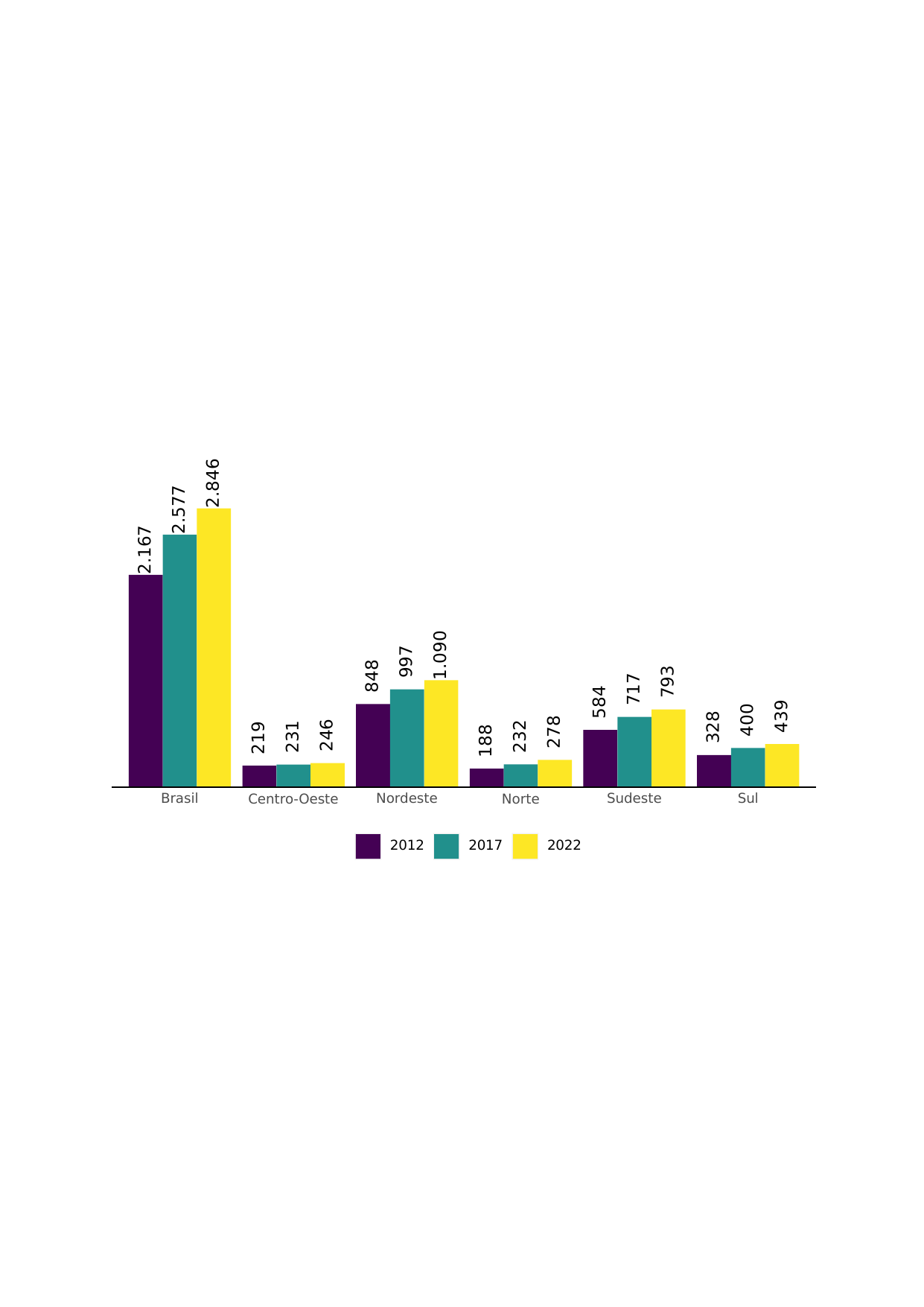

2.846

2.577

2.167

1.090
  997
  848

  793
  717

  584

  439

  400
  328

  278
  246
  232
  231
  219

  188

Brasil
Nordeste
Sudeste
Sul
Centro-Oeste
Norte

2012
2017
2022